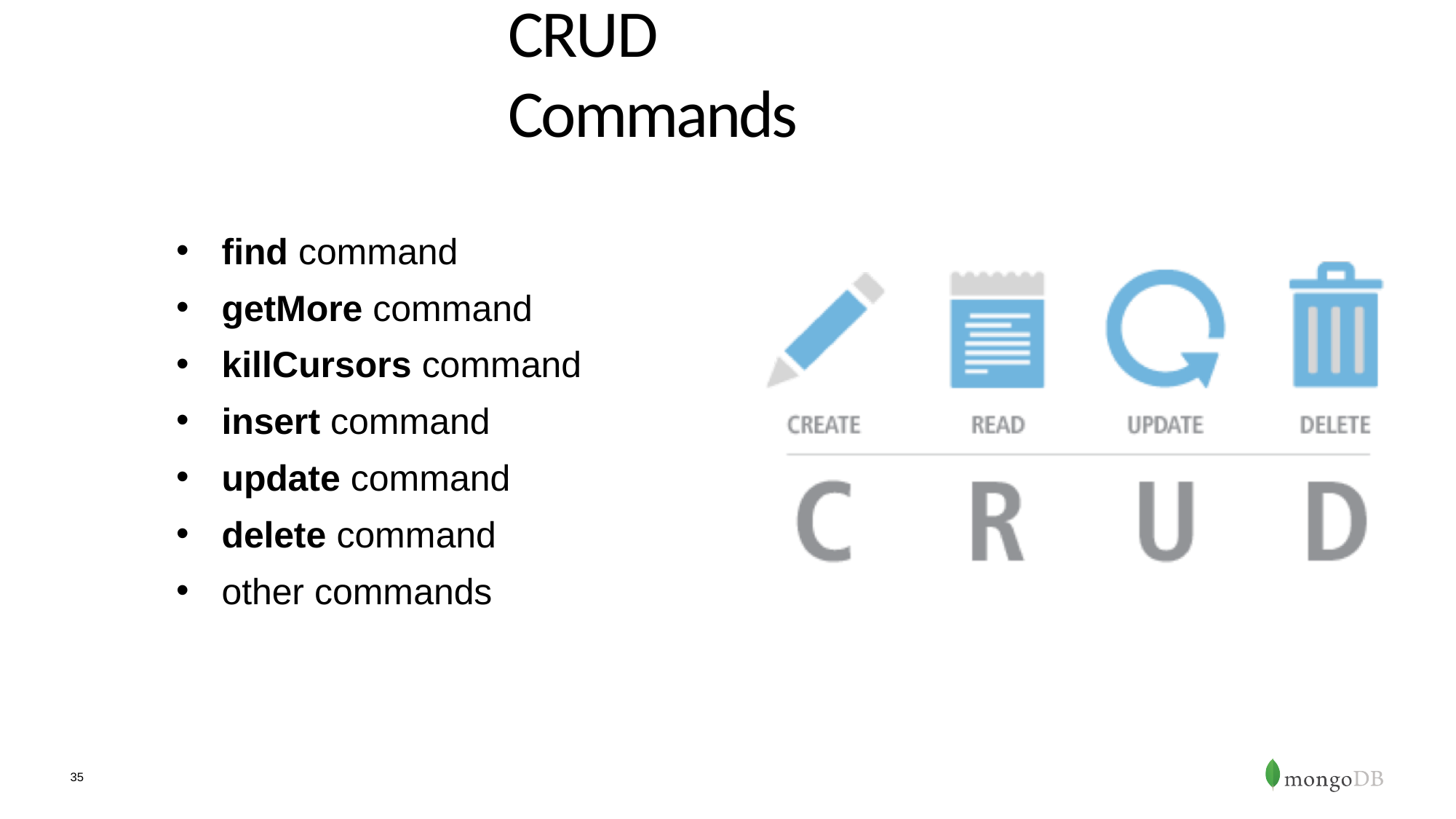

# CRUD Commands

find command
getMore command
killCursors command
insert command
update command
delete command
other commands

35